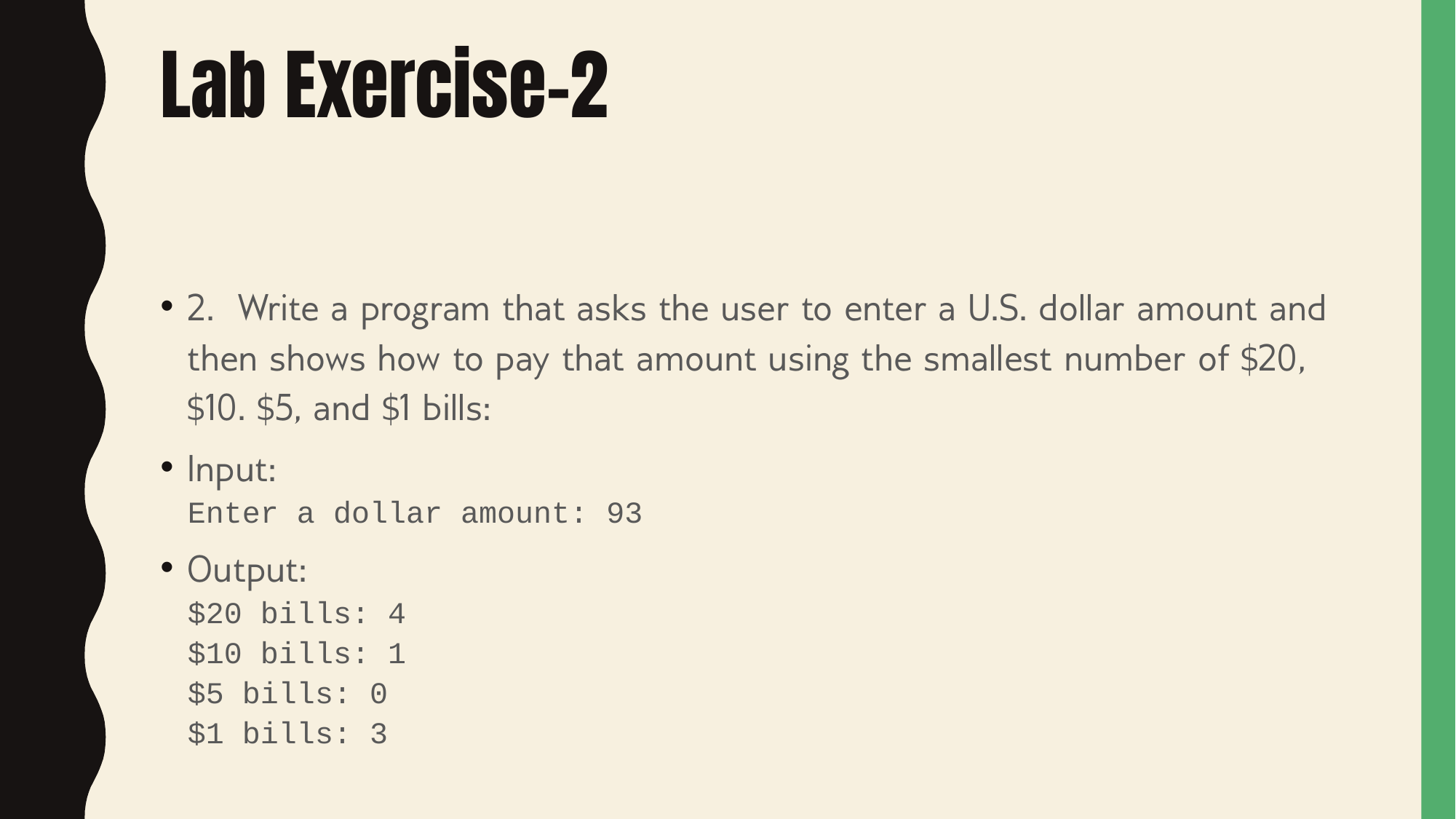

# Lab Exercise-2
2.  Write a program that asks the user to enter a U.S. dollar amount and then shows how to pay that amount using the smallest number of $20, $10. $5, and $1 bills:
Input:
Enter a dollar amount: 93
Output:
$20 bills: 4
$10 bills: 1
$5 bills: 0
$1 bills: 3